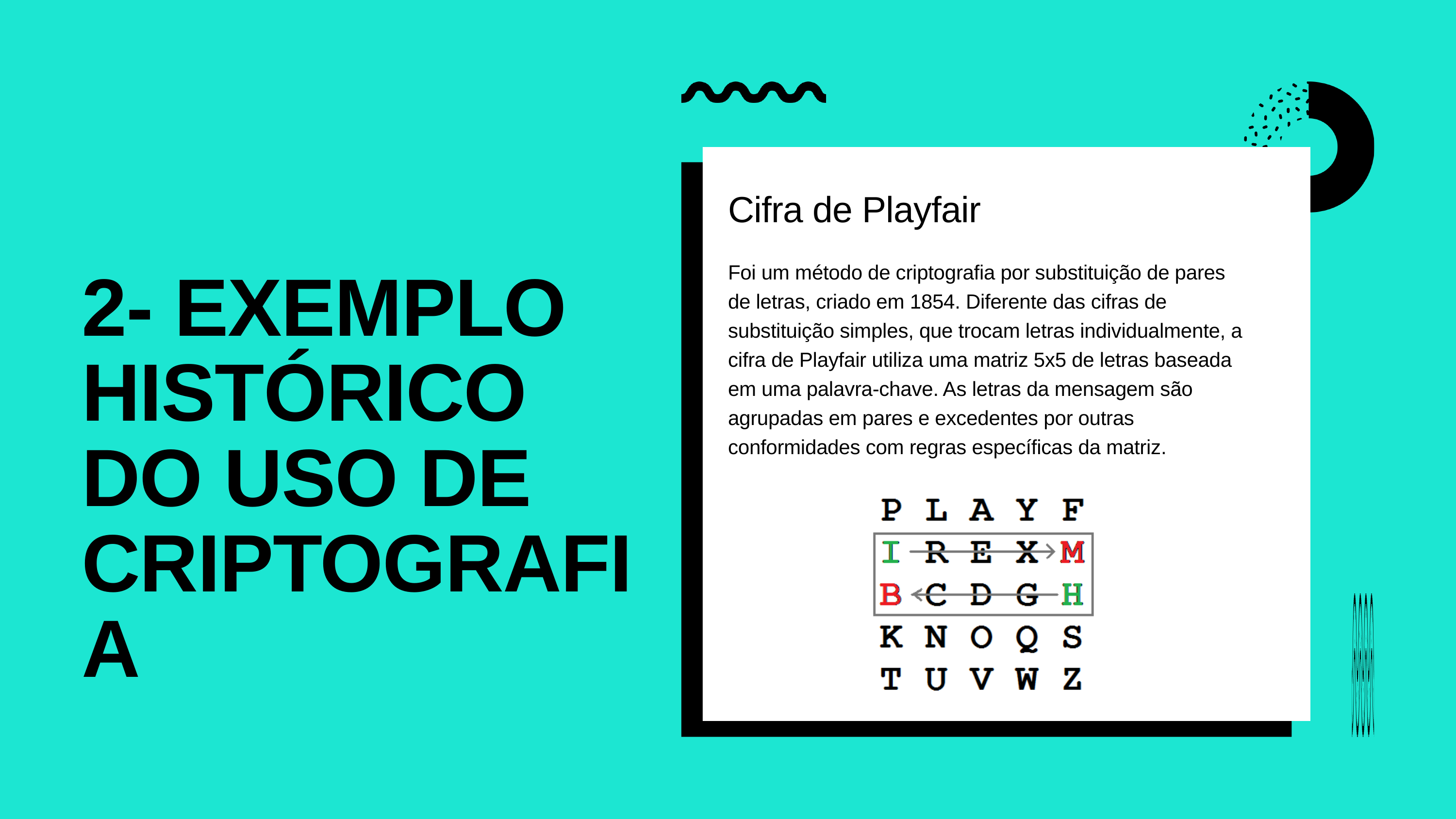

Cifra de Playfair
Foi um método de criptografia por substituição de pares de letras, criado em 1854. Diferente das cifras de substituição simples, que trocam letras individualmente, a cifra de Playfair utiliza uma matriz 5x5 de letras baseada em uma palavra-chave. As letras da mensagem são agrupadas em pares e excedentes por outras conformidades com regras específicas da matriz.
2- EXEMPLO HISTÓRICO DO USO DE CRIPTOGRAFIA